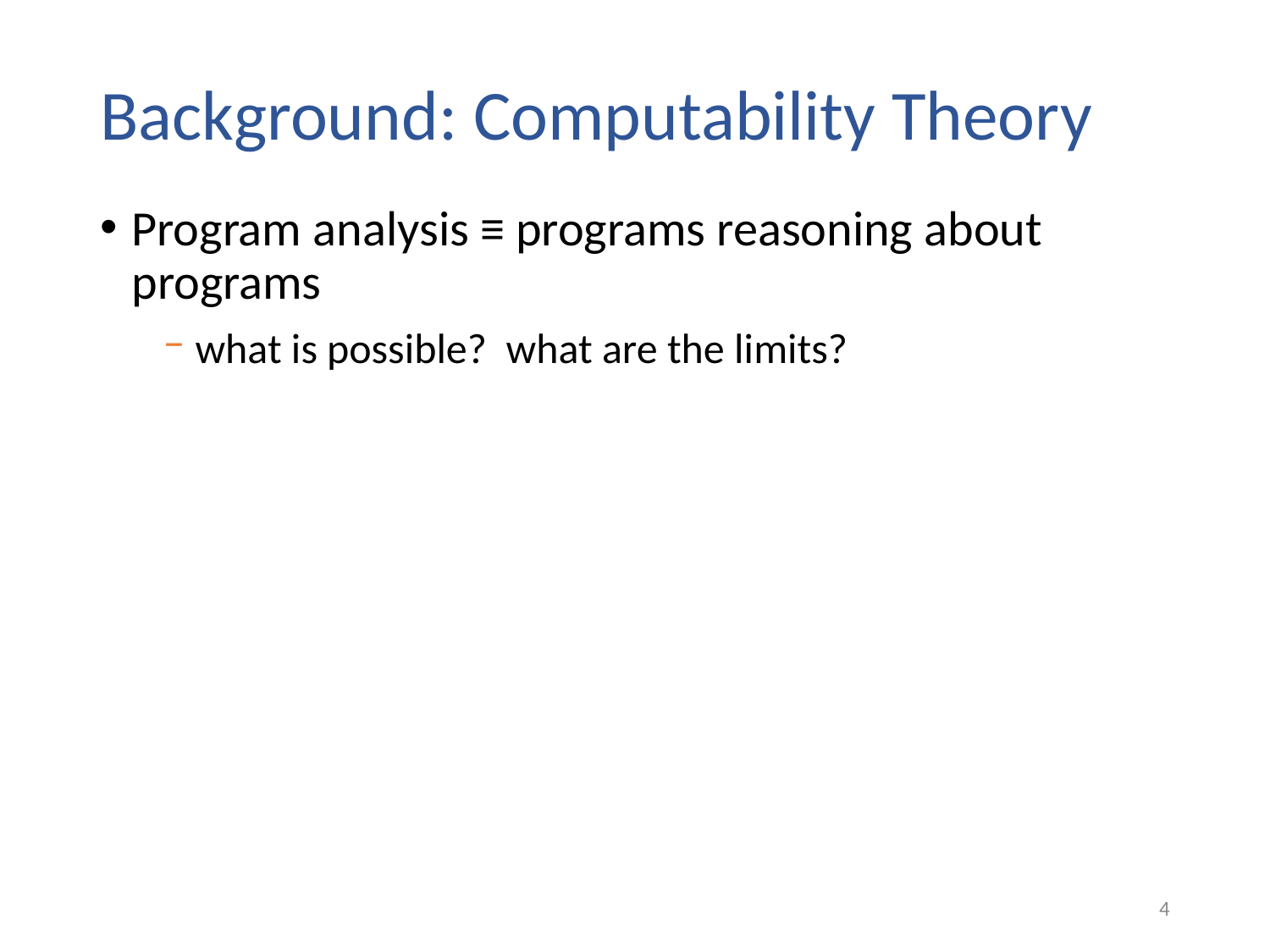

# Background: Computability Theory
Program analysis ≡ programs reasoning about  programs
what is possible?  what are the limits?
4